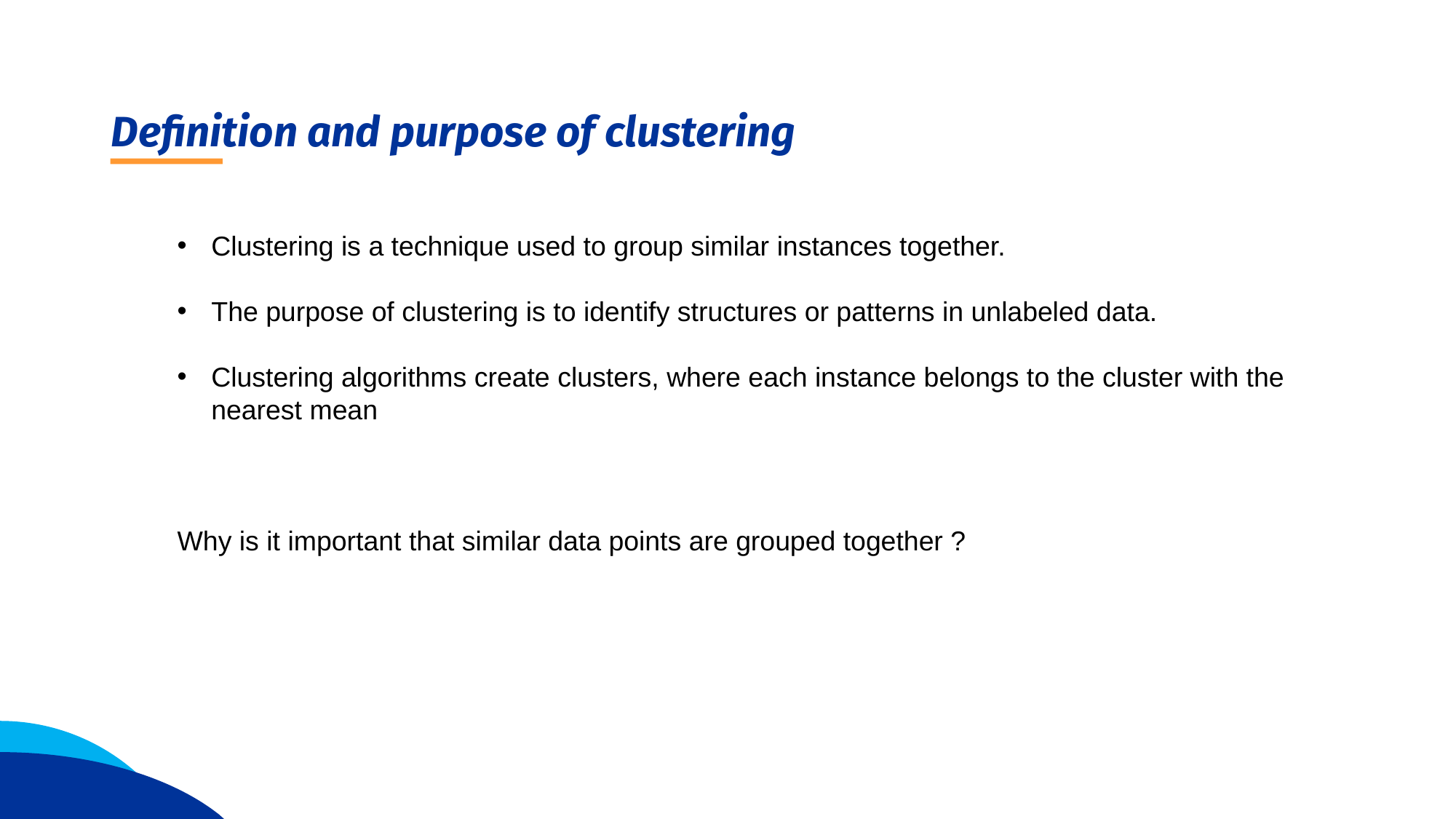

Definition and purpose of clustering

Clustering is a technique used to group similar instances together.

The purpose of clustering is to identify structures or patterns in unlabeled data.

Clustering algorithms create clusters, where each instance belongs to the cluster with the nearest mean

Why is it important that similar data points are grouped together ?